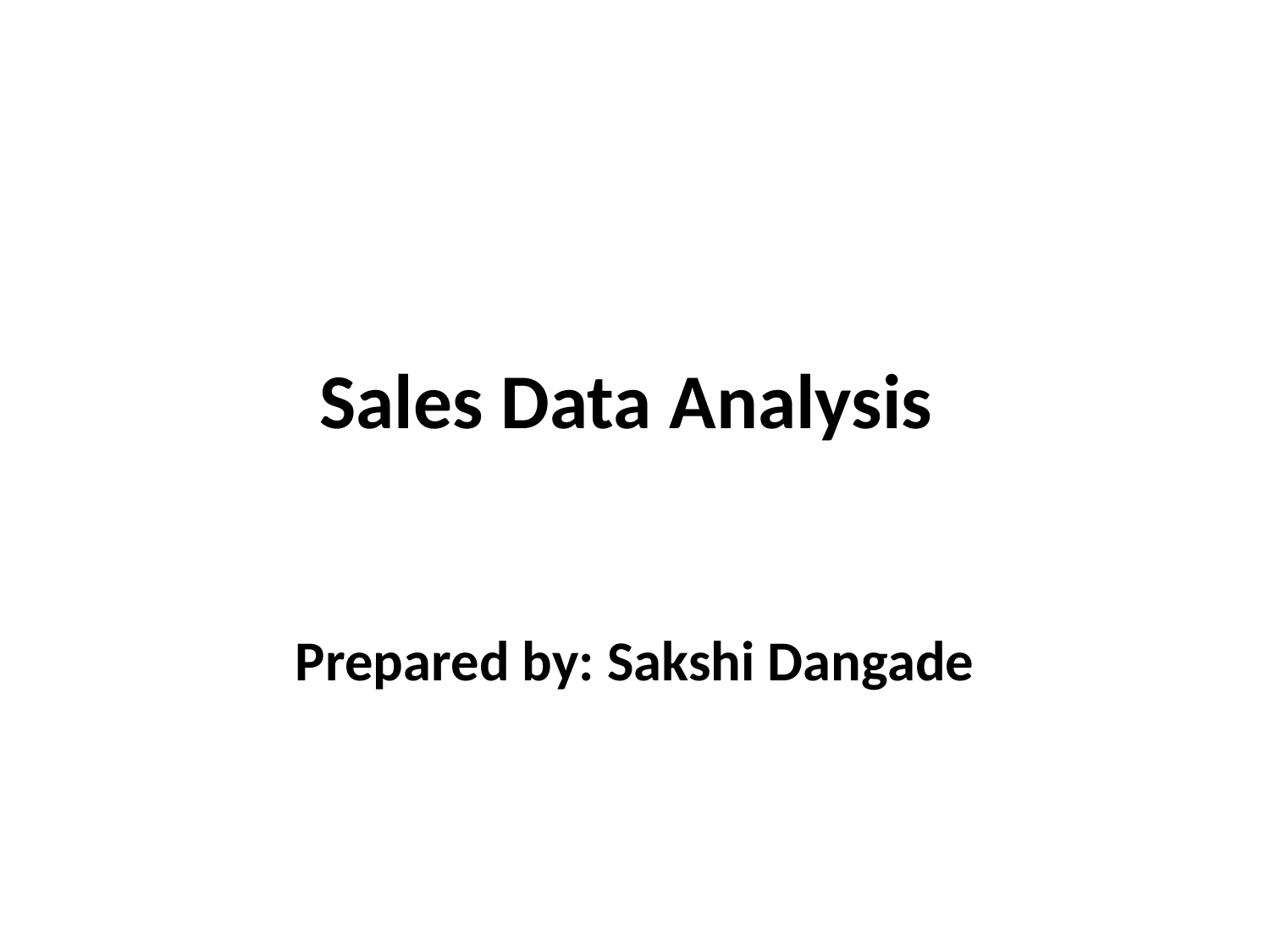

# Sales Data Analysis

Prepared by: Sakshi Dangade